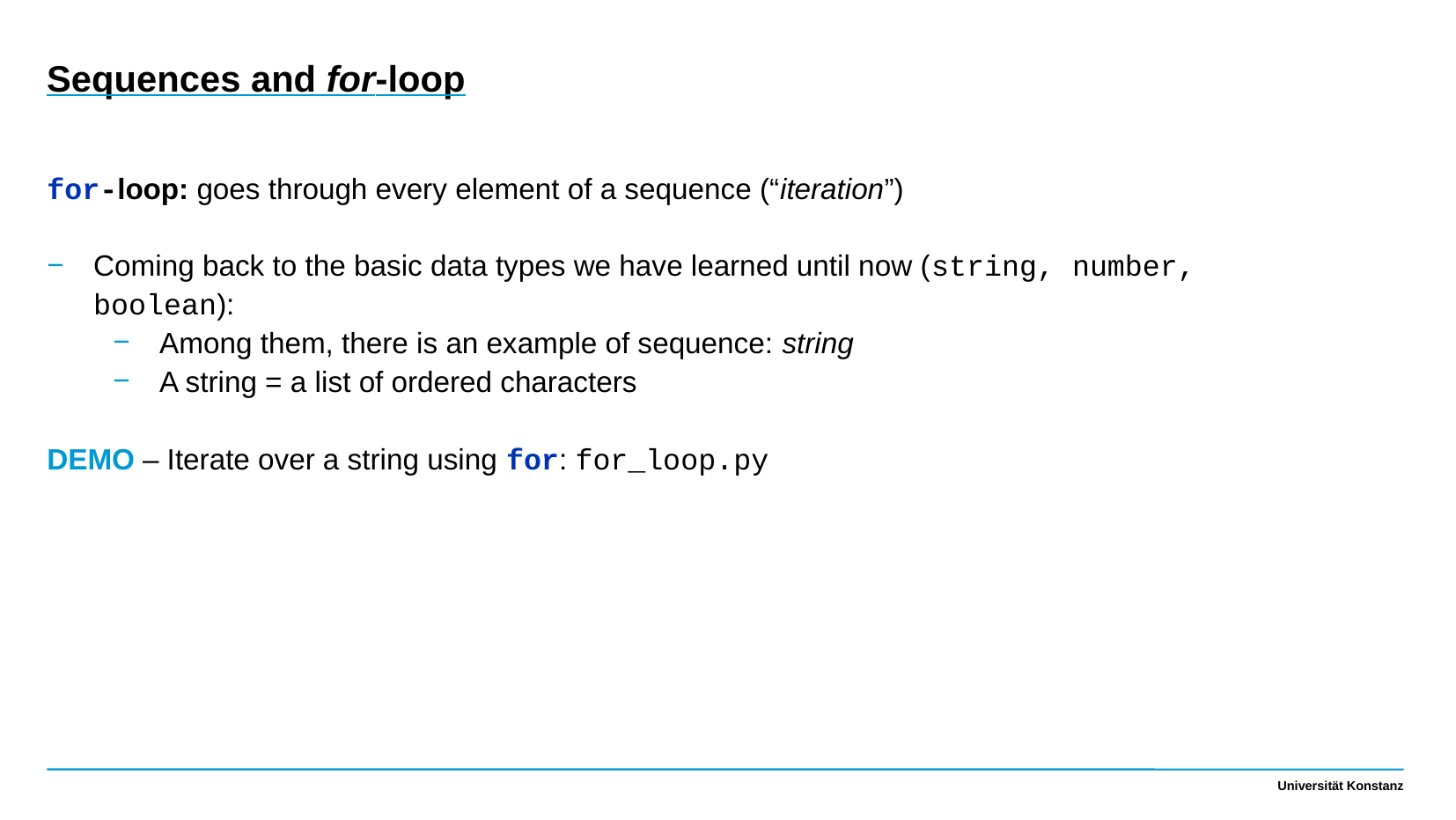

Sequences and for-loop
for-loop: goes through every element of a sequence (“iteration”)

Coming back to the basic data types we have learned until now (string, number, boolean):
Among them, there is an example of sequence: string
A string = a list of ordered characters

DEMO – Iterate over a string using for: for_loop.py